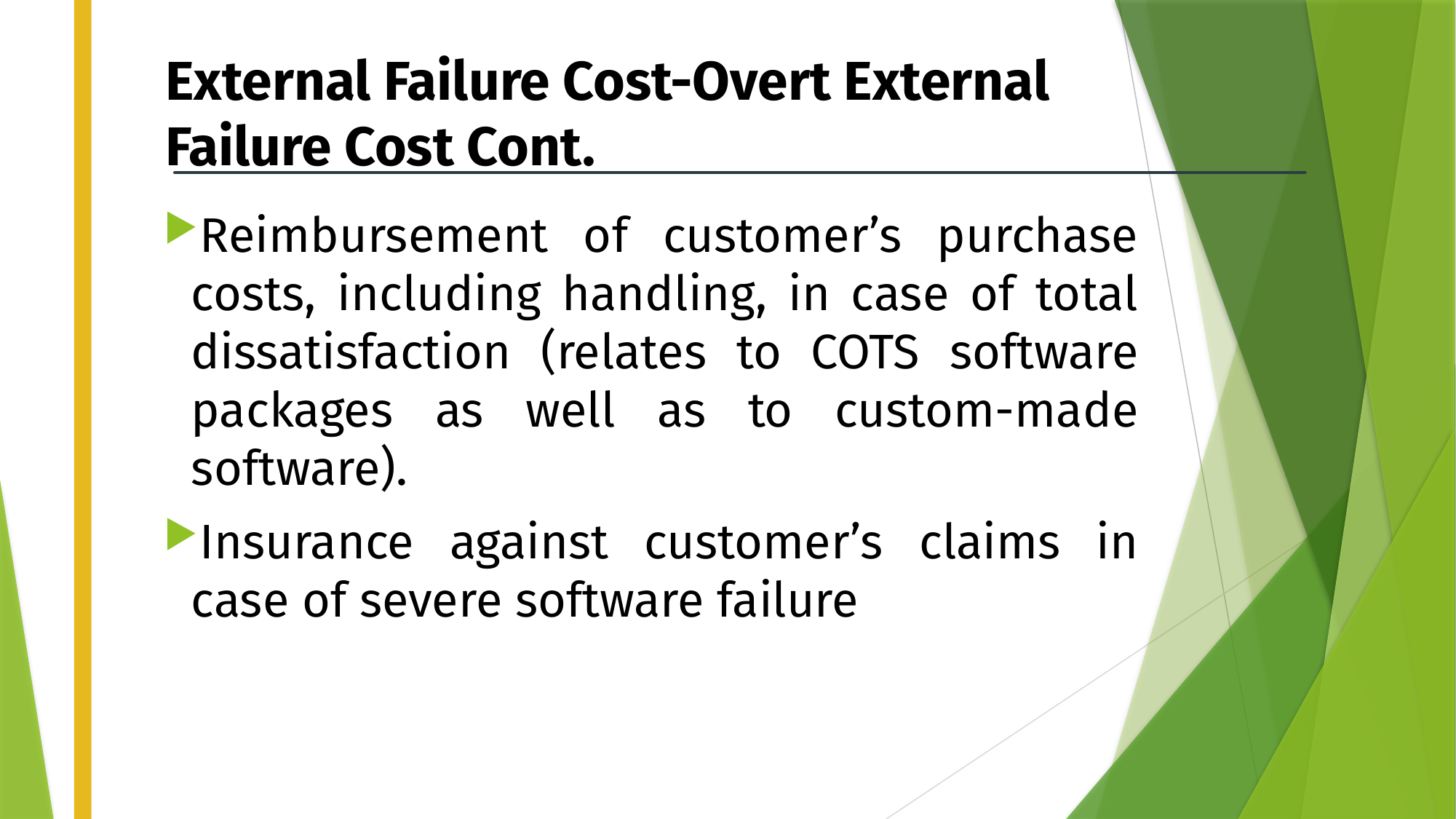

# External Failure Cost-Overt External Failure Cost Cont.
Reimbursement of customer’s purchase costs, including handling, in case of total dissatisfaction (relates to COTS software packages as well as to custom-made software).
Insurance against customer’s claims in case of severe software failure